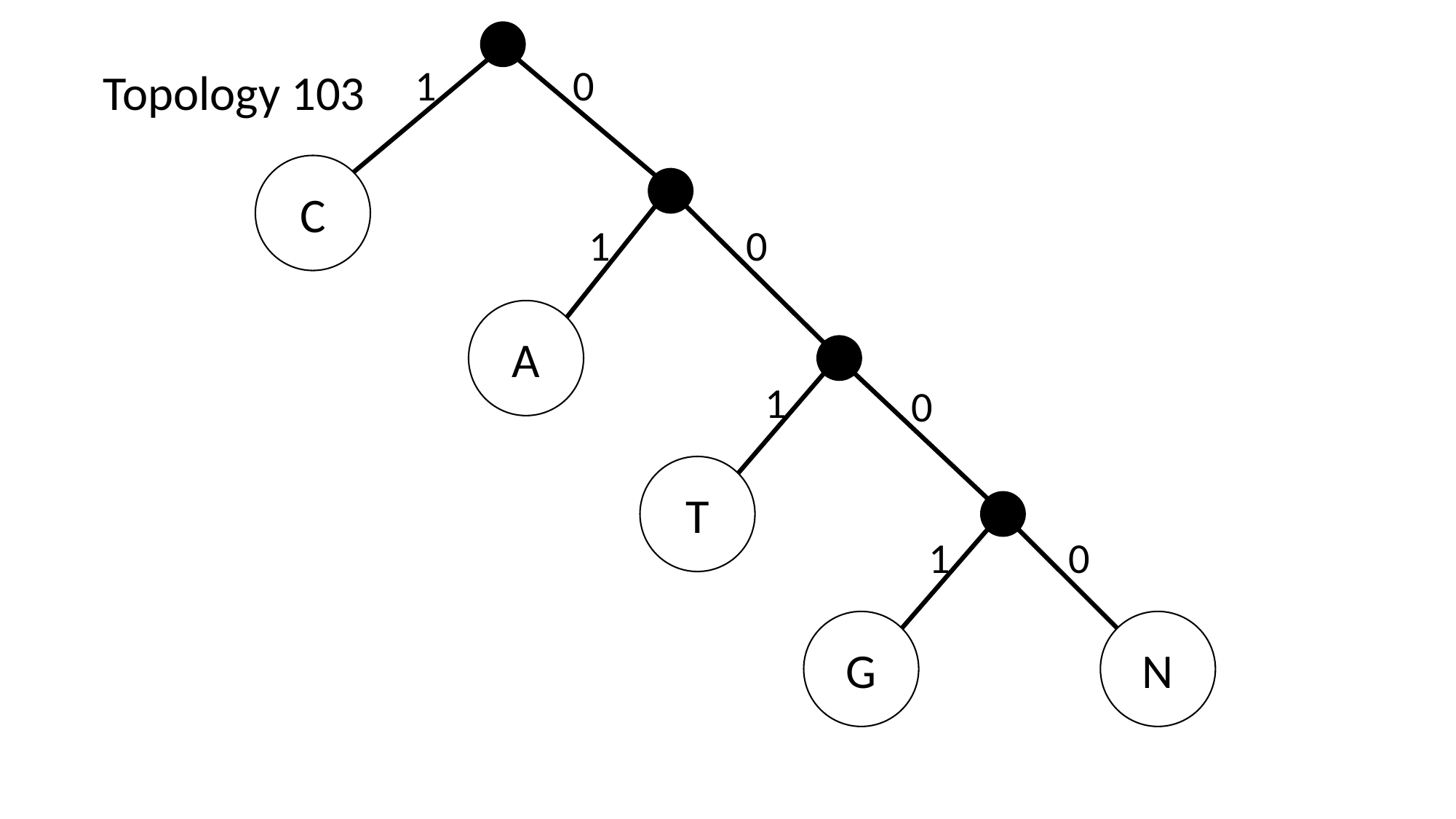

1
0
Topology 103
C

1
0
A

1
0
T

1
0
G
N